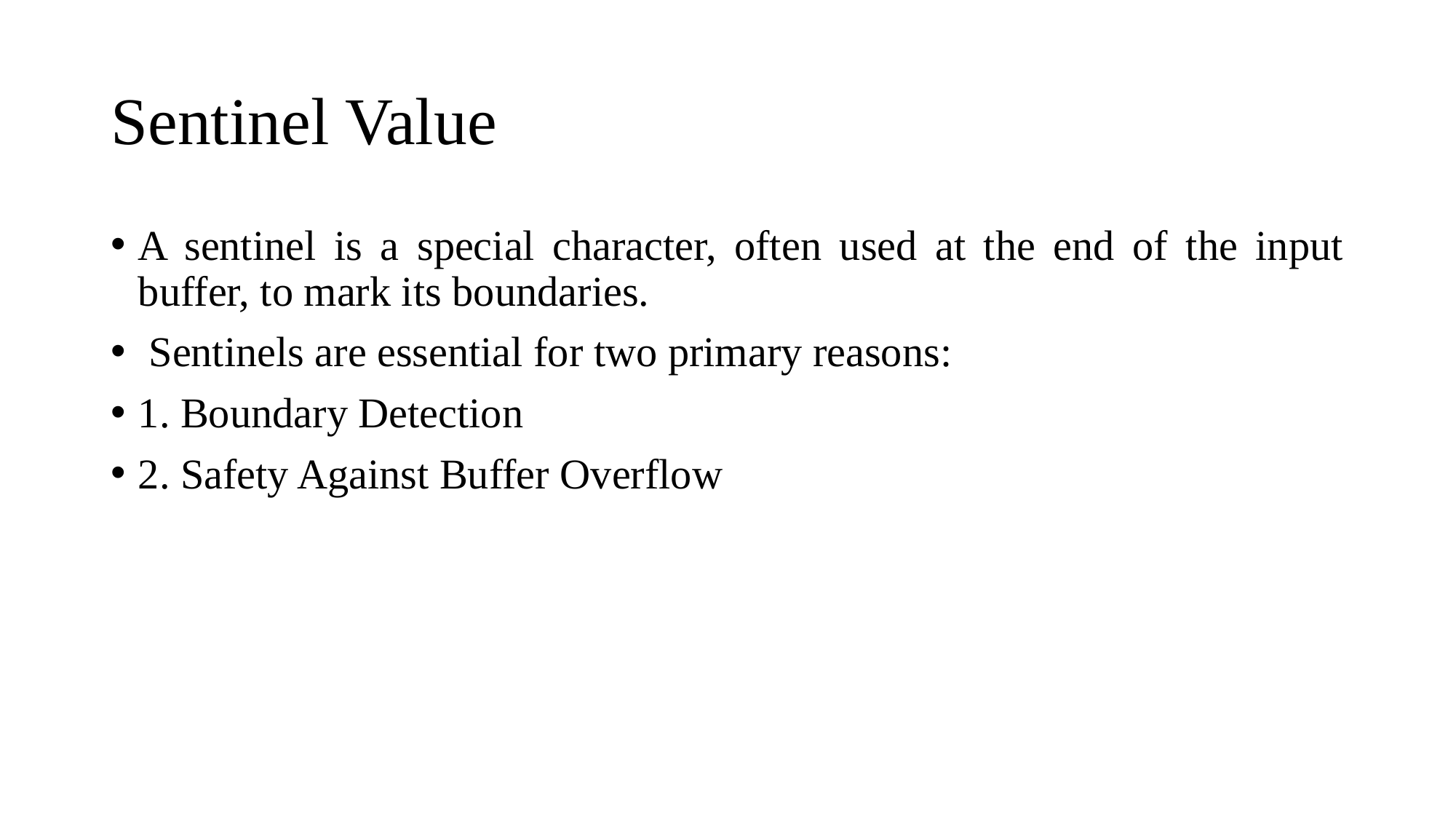

# Sentinel Value
A sentinel is a special character, often used at the end of the input buffer, to mark its boundaries.
 Sentinels are essential for two primary reasons:
1. Boundary Detection
2. Safety Against Buffer Overflow